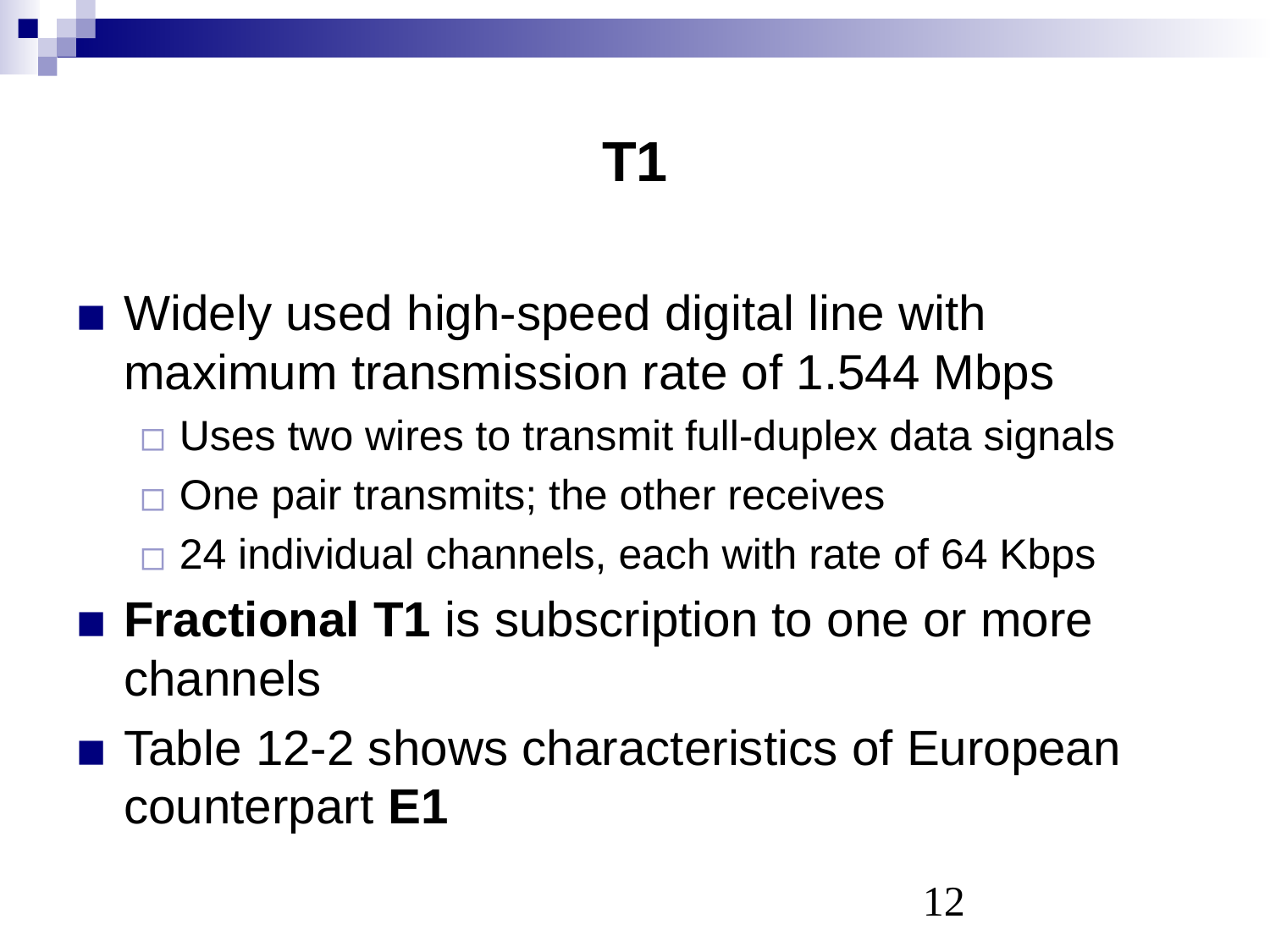

# T1
Widely used high-speed digital line with maximum transmission rate of 1.544 Mbps
Uses two wires to transmit full-duplex data signals
One pair transmits; the other receives
24 individual channels, each with rate of 64 Kbps
Fractional T1 is subscription to one or more channels
Table 12-2 shows characteristics of European counterpart E1
12